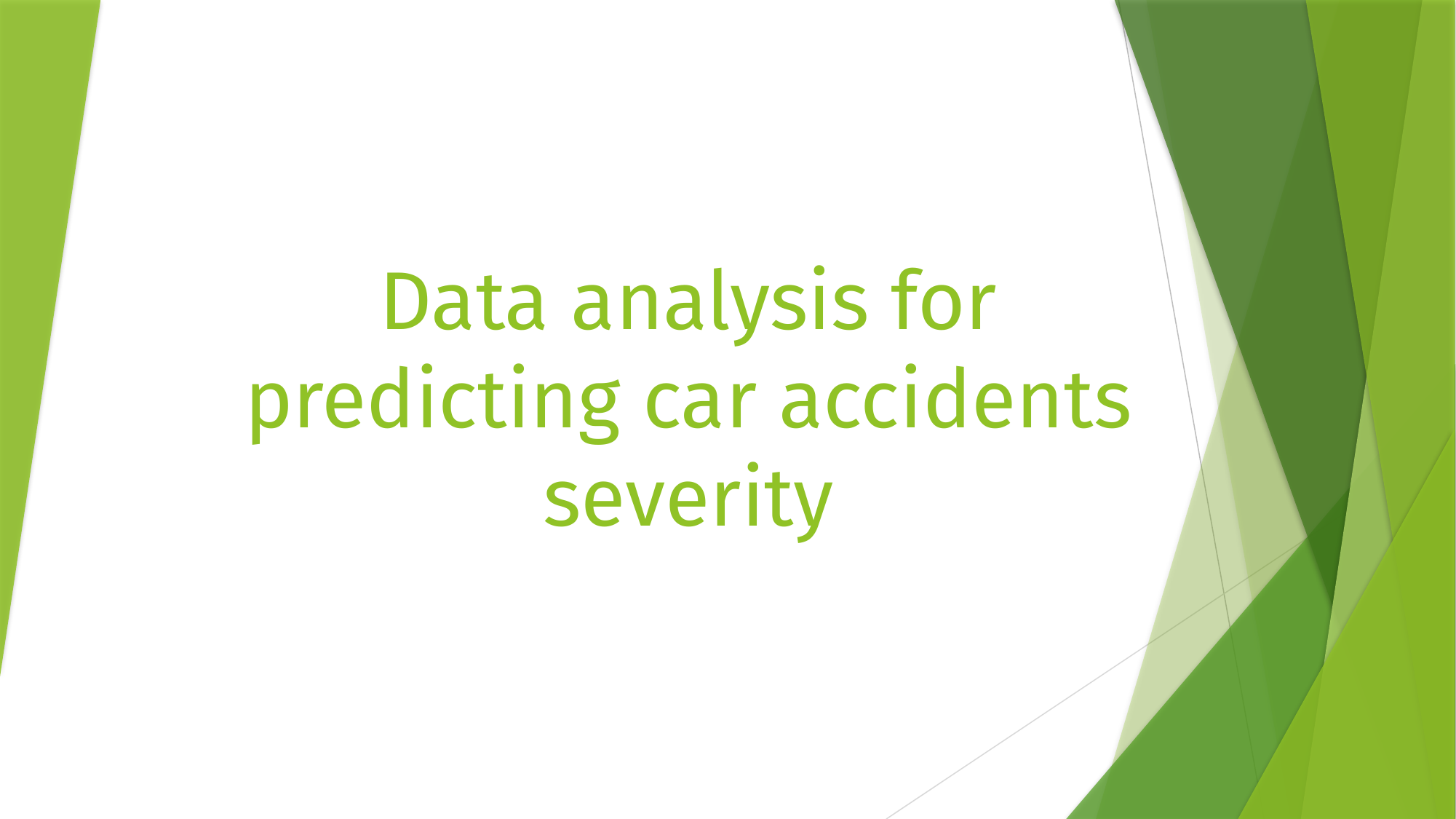

# Data analysis for predicting car accidents severity